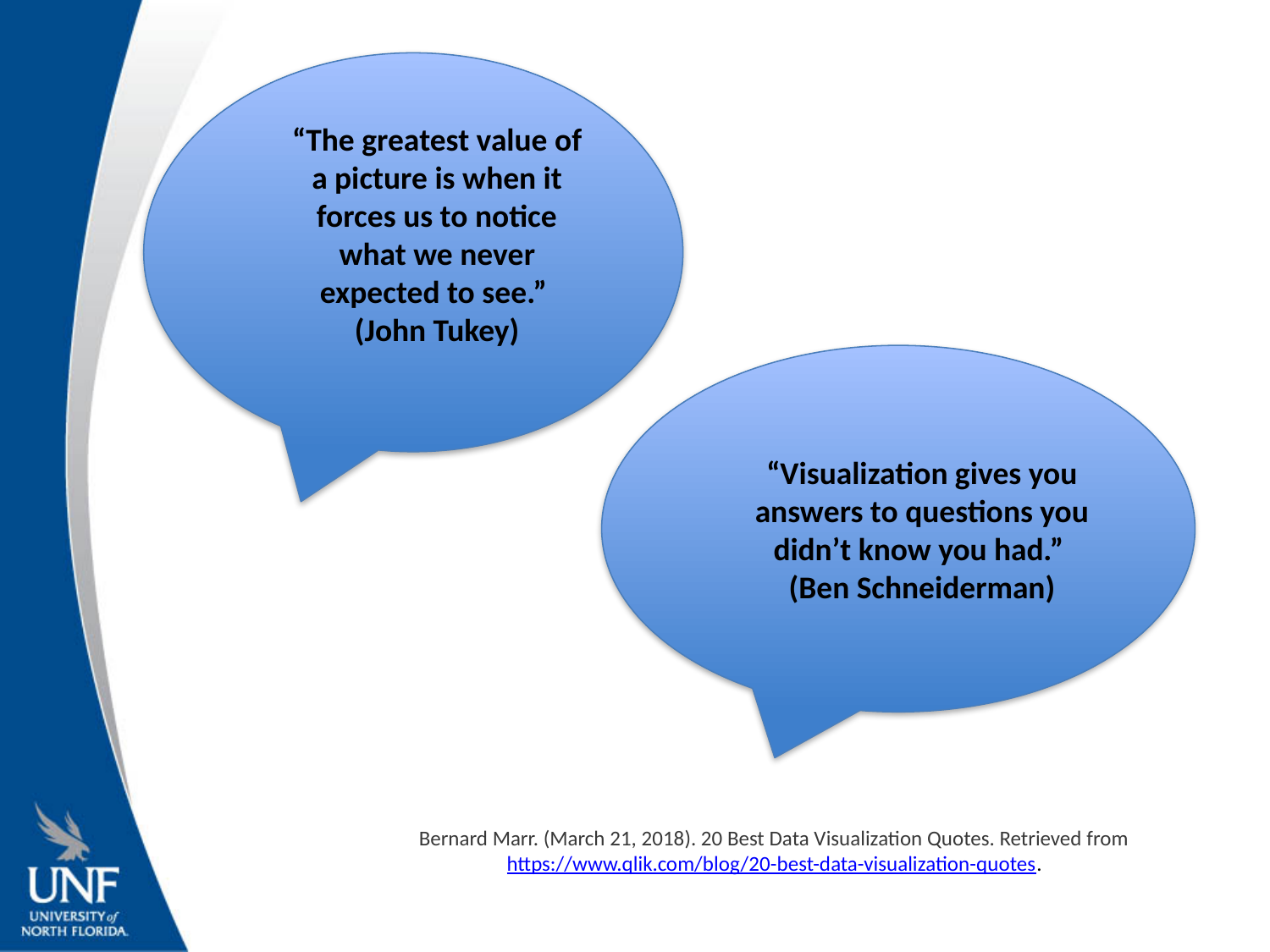

“The greatest value of a picture is when it forces us to notice what we never expected to see.”
(John Tukey)

“Visualization gives you answers to questions you didn’t know you had.”
(Ben Schneiderman)
Bernard Marr. (March 21, 2018). 20 Best Data Visualization Quotes. Retrieved from
 https://www.qlik.com/blog/20-best-data-visualization-quotes.